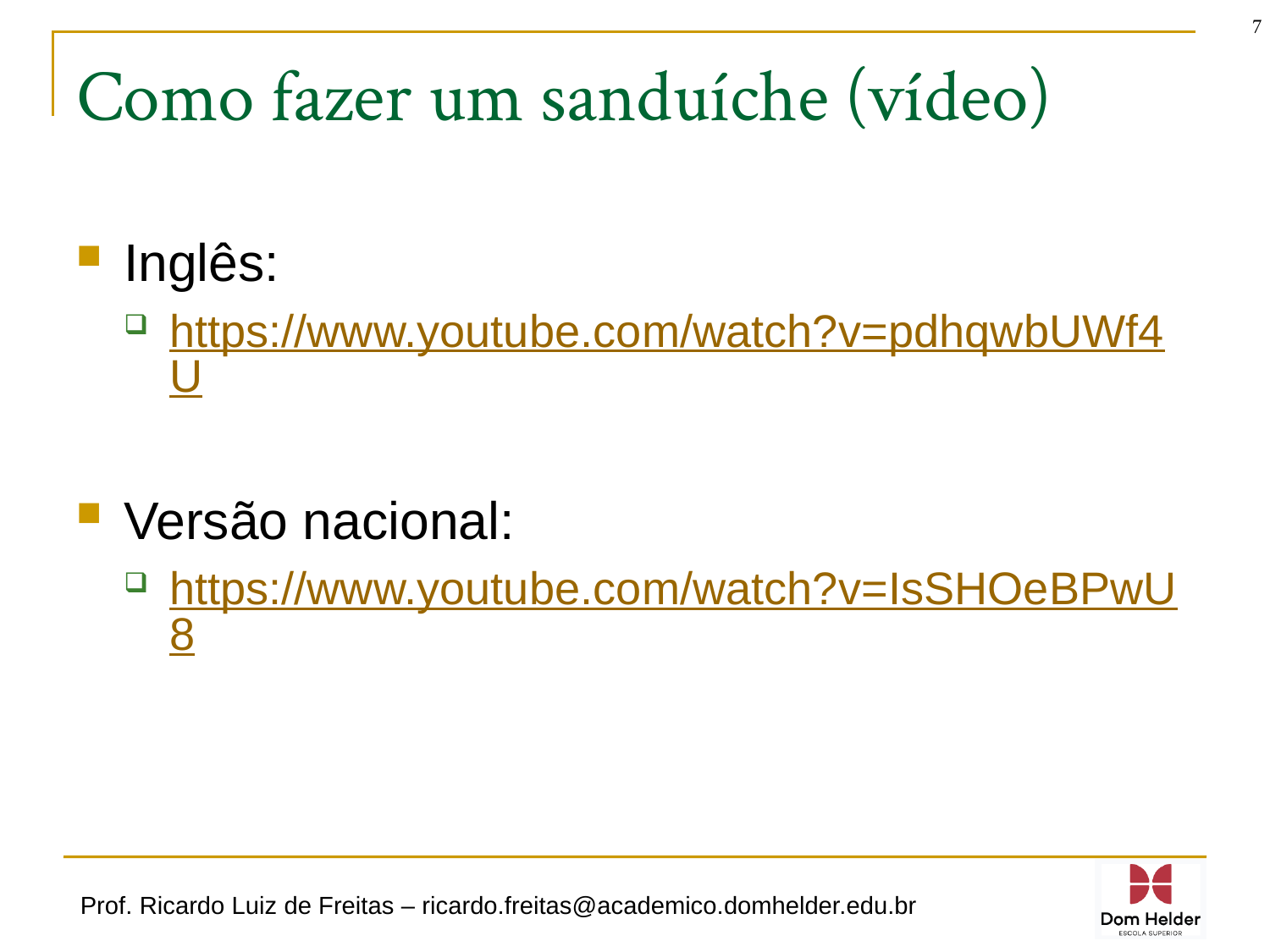

7
# Como fazer um sanduíche (vídeo)
Inglês:
https://www.youtube.com/watch?v=pdhqwbUWf4U

Versão nacional:
https://www.youtube.com/watch?v=IsSHOeBPwU8